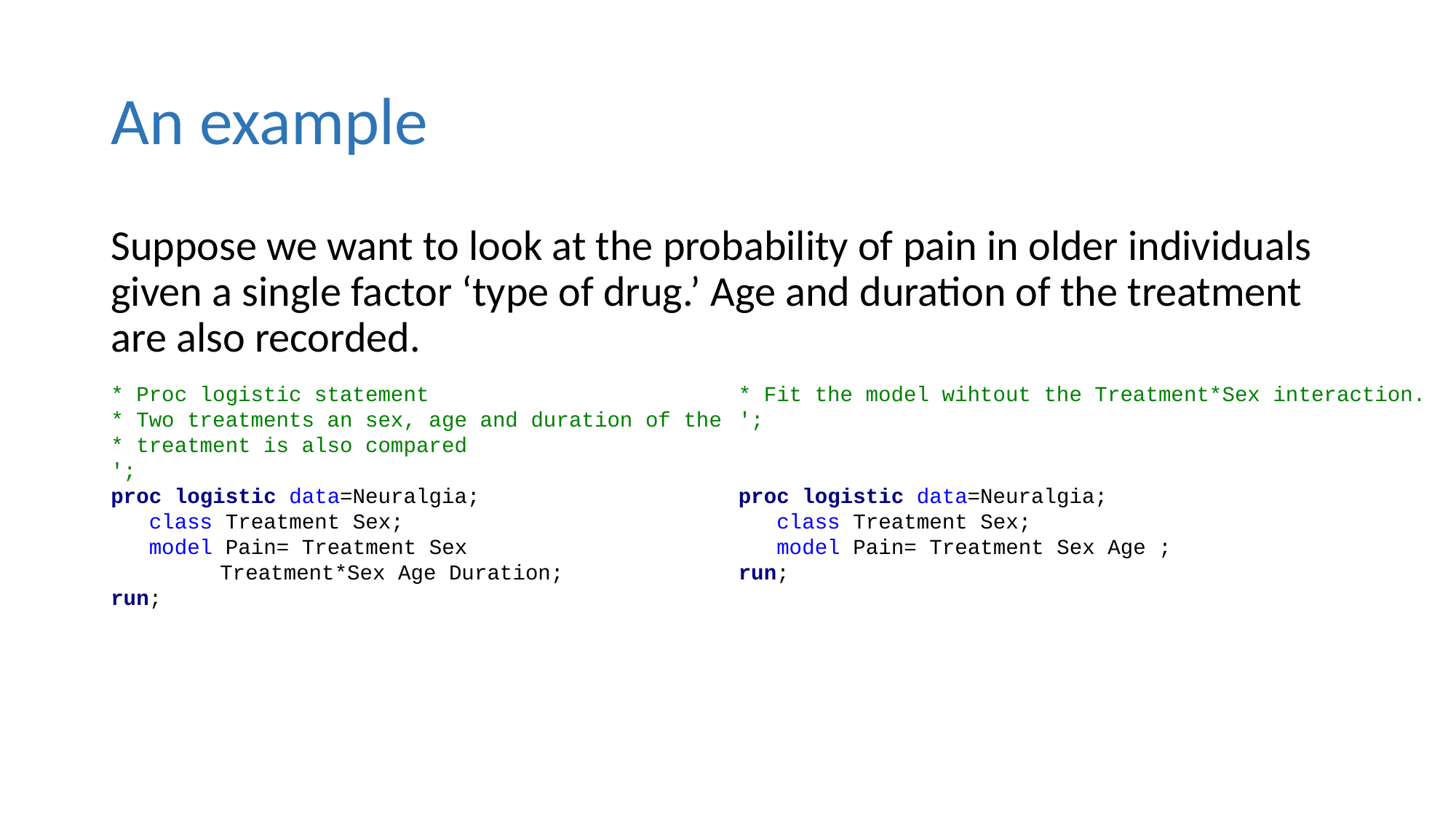

# An example
Suppose we want to look at the probability of pain in older individuals given a single factor ‘type of drug.’ Age and duration of the treatment are also recorded.

* Fit the model wihtout the Treatment*Sex interaction.
';

proc logistic data=Neuralgia;
   class Treatment Sex;
   model Pain= Treatment Sex Age ;
run;
* Proc logistic statement
* Two treatments an sex, age and duration of the
* treatment is also compared
';
proc logistic data=Neuralgia;
   class Treatment Sex;
   model Pain= Treatment Sex
	Treatment*Sex Age Duration;
run;